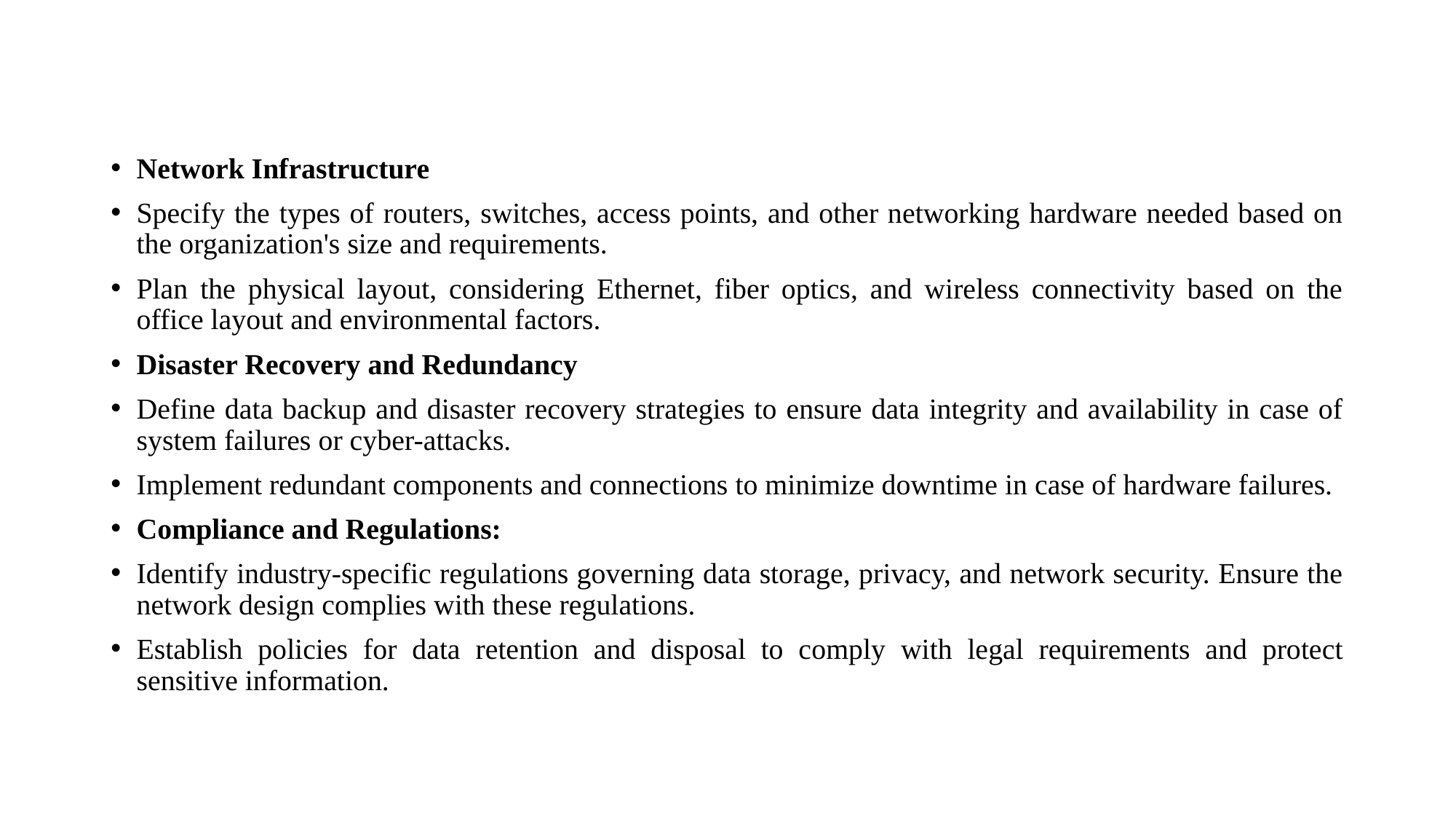

#
Network Infrastructure
Specify the types of routers, switches, access points, and other networking hardware needed based on the organization's size and requirements.
Plan the physical layout, considering Ethernet, fiber optics, and wireless connectivity based on the office layout and environmental factors.
Disaster Recovery and Redundancy
Define data backup and disaster recovery strategies to ensure data integrity and availability in case of system failures or cyber-attacks.
Implement redundant components and connections to minimize downtime in case of hardware failures.
Compliance and Regulations:
Identify industry-specific regulations governing data storage, privacy, and network security. Ensure the network design complies with these regulations.
Establish policies for data retention and disposal to comply with legal requirements and protect sensitive information.